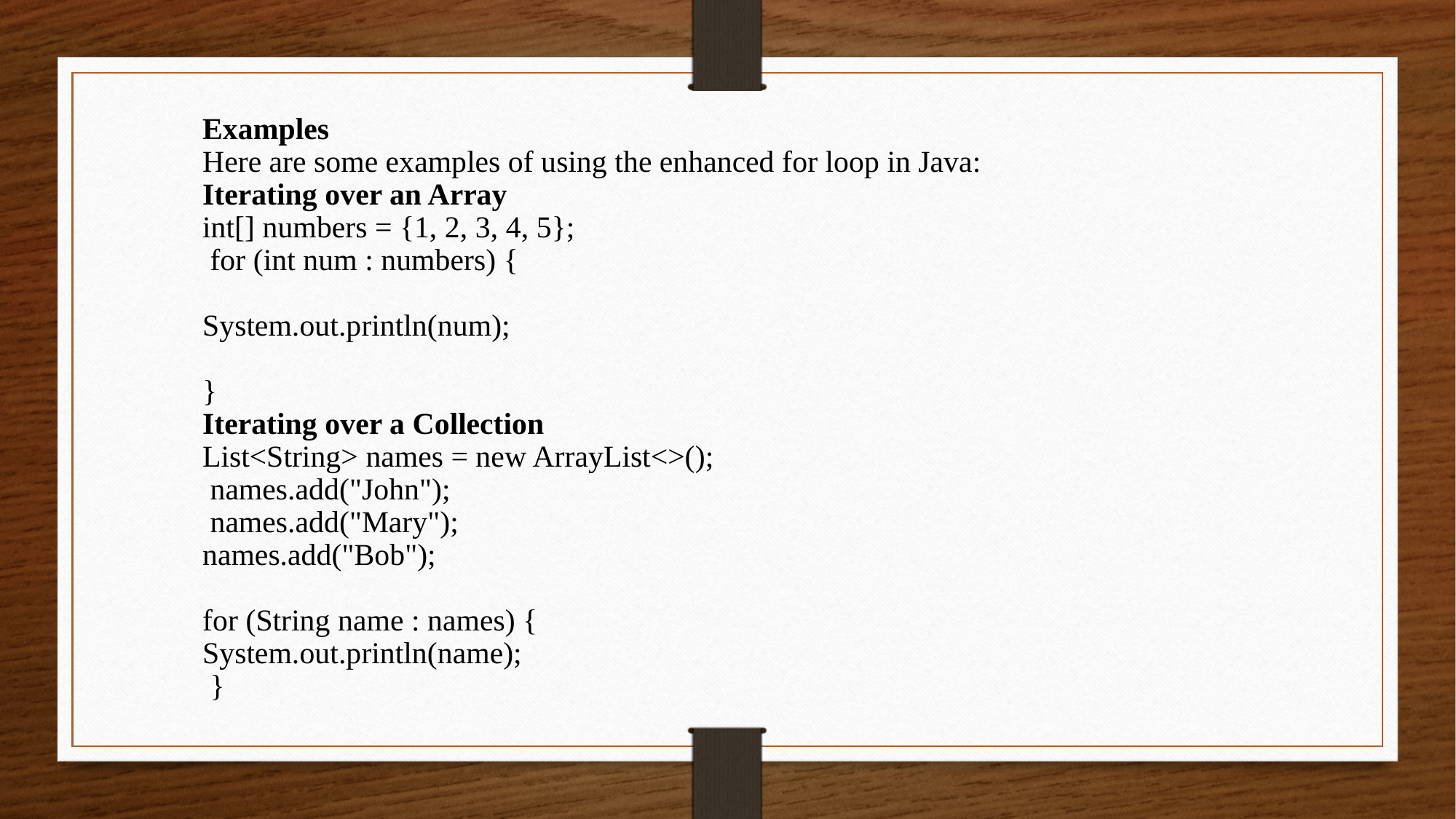

Examples
Here are some examples of using the enhanced for loop in Java:
Iterating over an Array
int[] numbers = {1, 2, 3, 4, 5};
 for (int num : numbers) {

System.out.println(num);

}
Iterating over a Collection
List<String> names = new ArrayList<>();
 names.add("John");
 names.add("Mary");
names.add("Bob");

for (String name : names) {
System.out.println(name);
 }